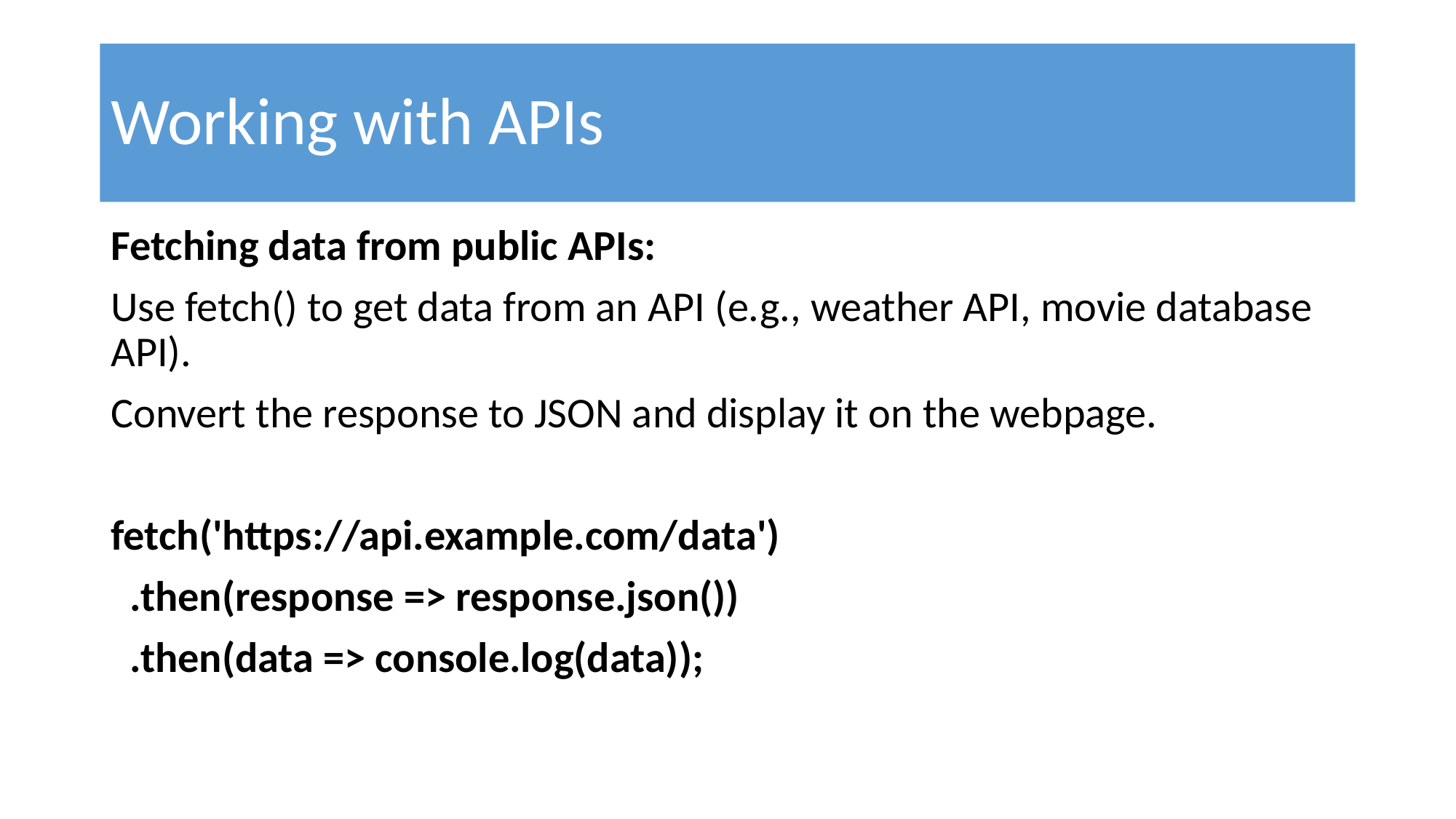

# Working with APIs
Fetching data from public APIs:
Use fetch() to get data from an API (e.g., weather API, movie database API).
Convert the response to JSON and display it on the webpage.

fetch('https://api.example.com/data')
  .then(response => response.json())
  .then(data => console.log(data));